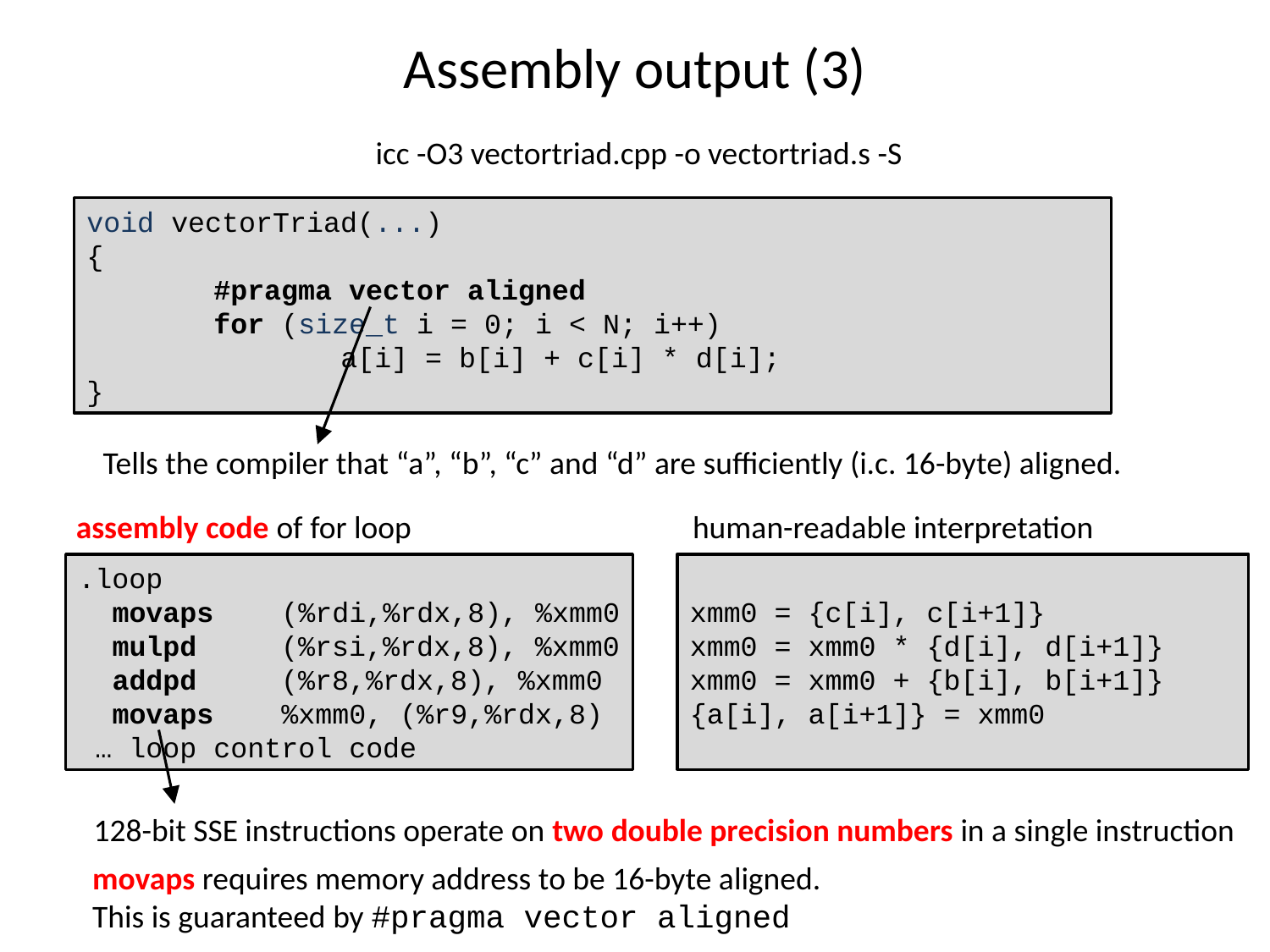

# Assembly output (3)
icc -O3 vectortriad.cpp -o vectortriad.s -S
void vectorTriad(...)
{
	#pragma vector aligned
	for (size_t i = 0; i < N; i++)
		a[i] = b[i] + c[i] * d[i];
}
Tells the compiler that “a”, “b”, “c” and “d” are sufficiently (i.c. 16-byte) aligned.
assembly code of for loop
human-readable interpretation
.loop
  movaps    (%rdi,%rdx,8), %xmm0
  mulpd     (%rsi,%rdx,8), %xmm0
  addpd     (%r8,%rdx,8), %xmm0
  movaps    %xmm0, (%r9,%rdx,8)
 … loop control code

xmm0 = {c[i], c[i+1]}
xmm0 = xmm0 * {d[i], d[i+1]}
xmm0 = xmm0 + {b[i], b[i+1]}
{a[i], a[i+1]} = xmm0

128-bit SSE instructions operate on two double precision numbers in a single instruction
movaps requires memory address to be 16-byte aligned.
This is guaranteed by #pragma vector aligned